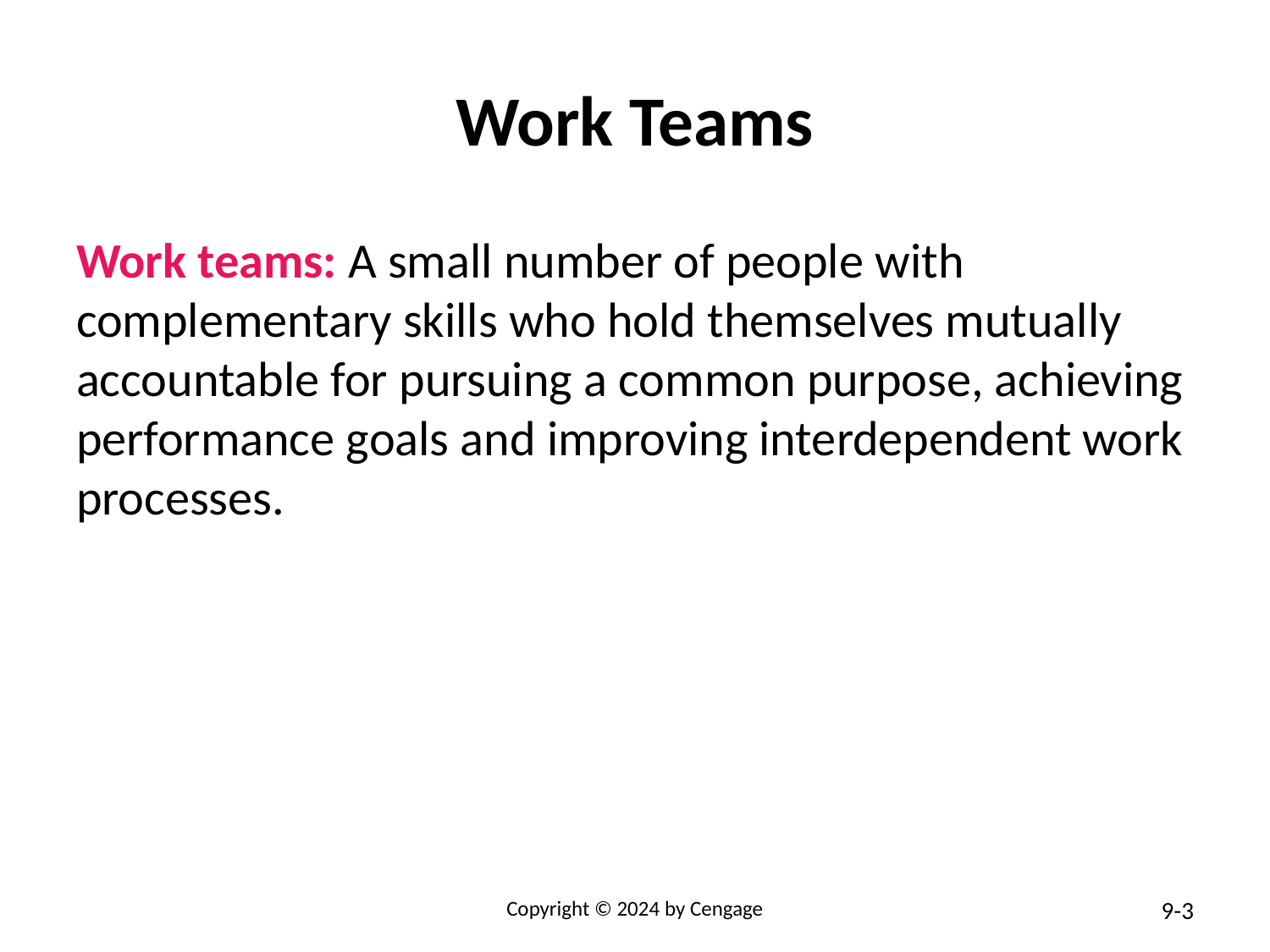

# Work Teams
Work teams: A small number of people with complementary skills who hold themselves mutually accountable for pursuing a common purpose, achieving performance goals and improving interdependent work processes.
Copyright © 2024 by Cengage
3
9-3